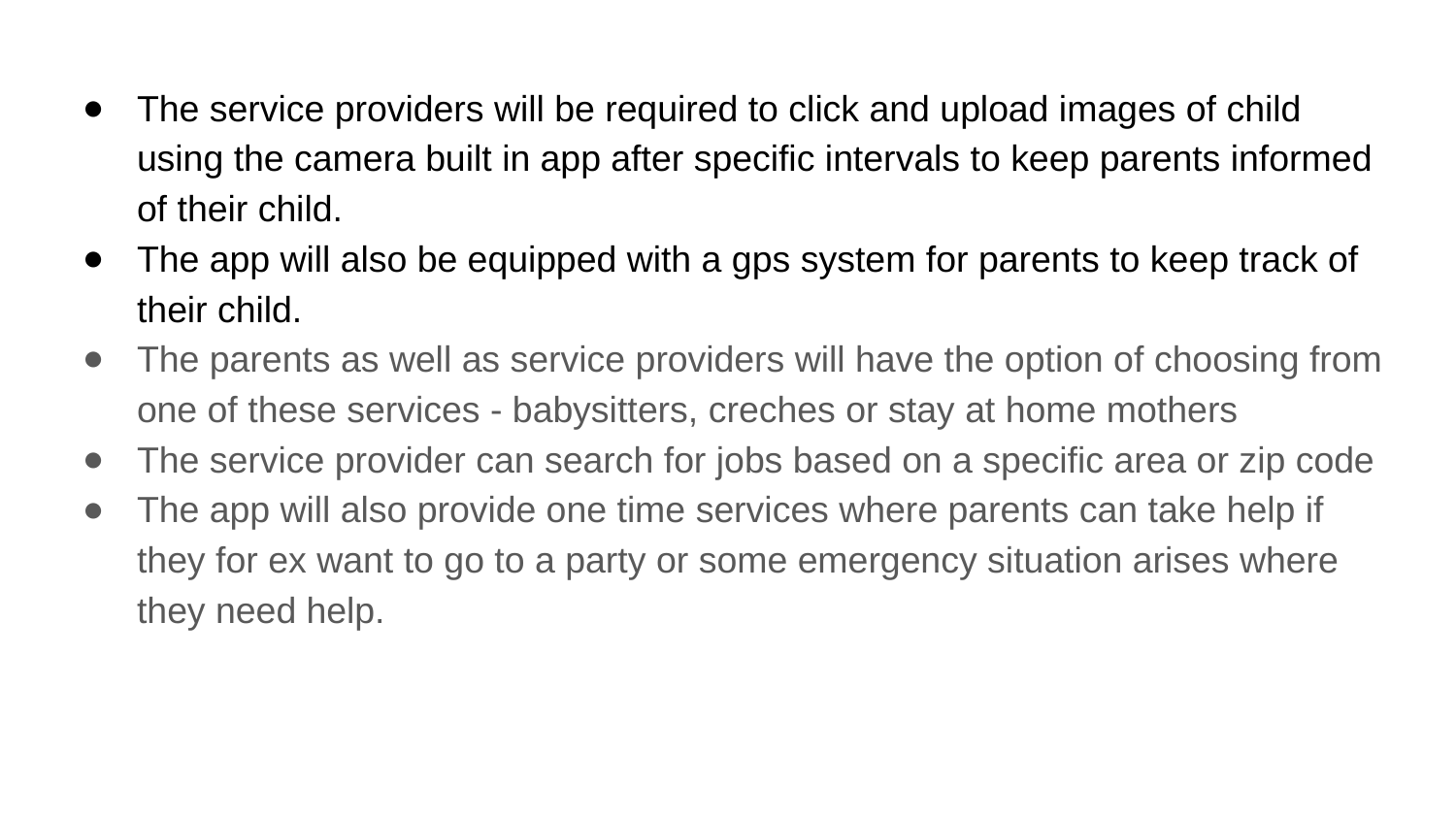

The service providers will be required to click and upload images of child using the camera built in app after specific intervals to keep parents informed of their child.
The app will also be equipped with a gps system for parents to keep track of their child.
The parents as well as service providers will have the option of choosing from one of these services - babysitters, creches or stay at home mothers
The service provider can search for jobs based on a specific area or zip code
The app will also provide one time services where parents can take help if they for ex want to go to a party or some emergency situation arises where they need help.